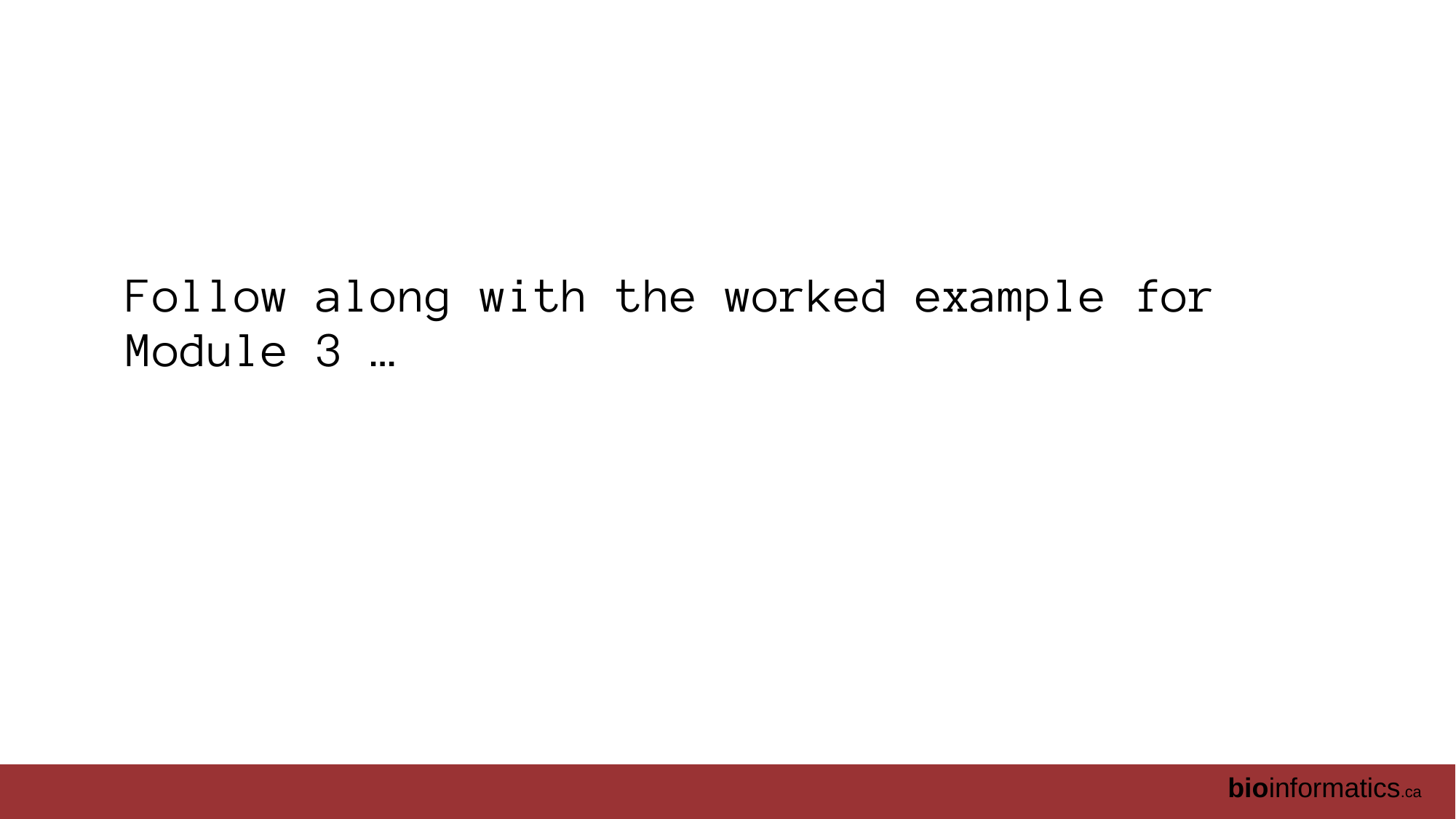

# Follow along with the worked example for Module 3 …